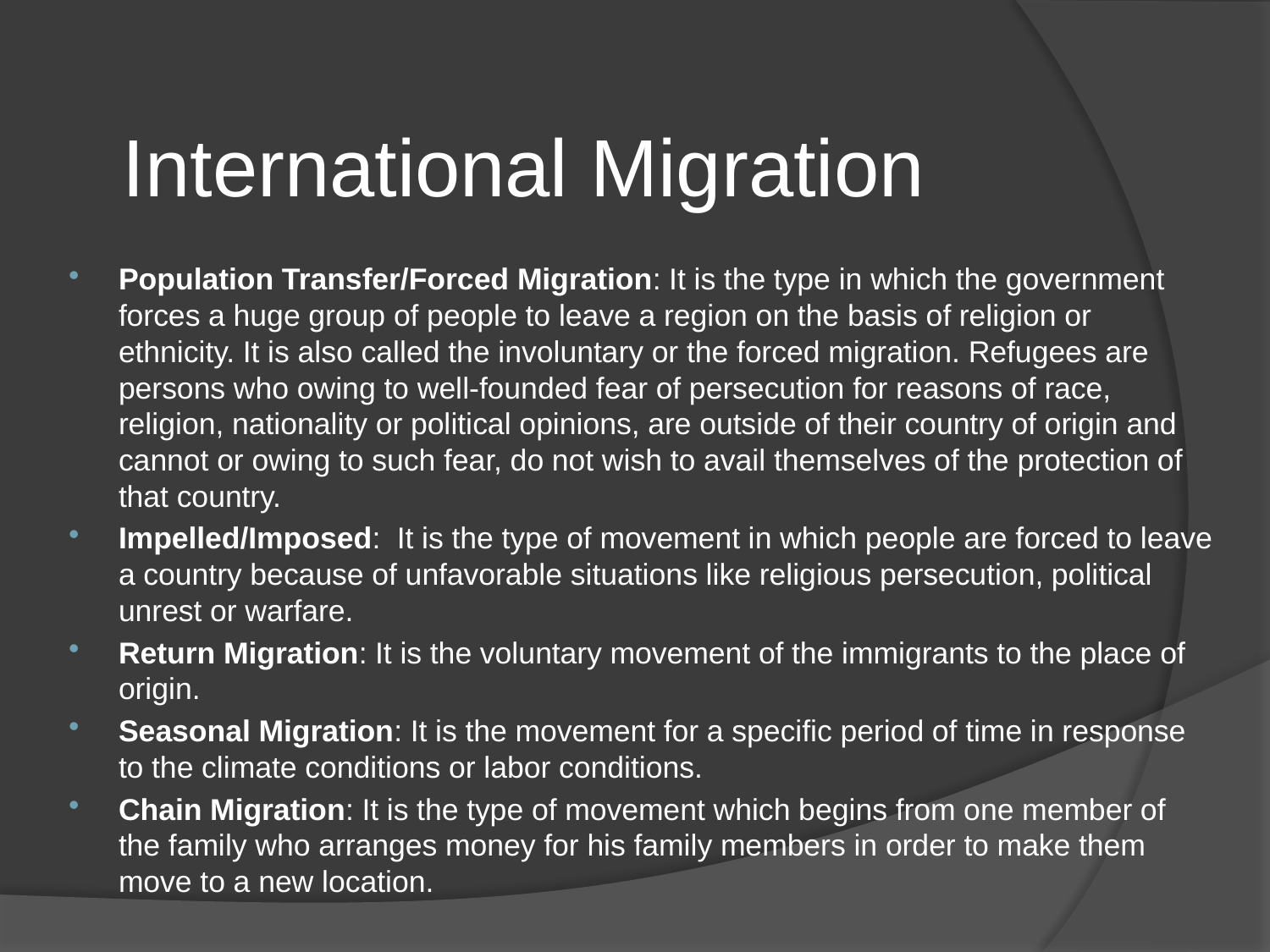

# International Migration
Population Transfer/Forced Migration: It is the type in which the government forces a huge group of people to leave a region on the basis of religion or ethnicity. It is also called the involuntary or the forced migration. Refugees are persons who owing to well-founded fear of persecution for reasons of race, religion, nationality or political opinions, are outside of their country of origin and cannot or owing to such fear, do not wish to avail themselves of the protection of that country.
Impelled/Imposed:  It is the type of movement in which people are forced to leave a country because of unfavorable situations like religious persecution, political unrest or warfare.
Return Migration: It is the voluntary movement of the immigrants to the place of origin.
Seasonal Migration: It is the movement for a specific period of time in response to the climate conditions or labor conditions.
Chain Migration: It is the type of movement which begins from one member of the family who arranges money for his family members in order to make them move to a new location.